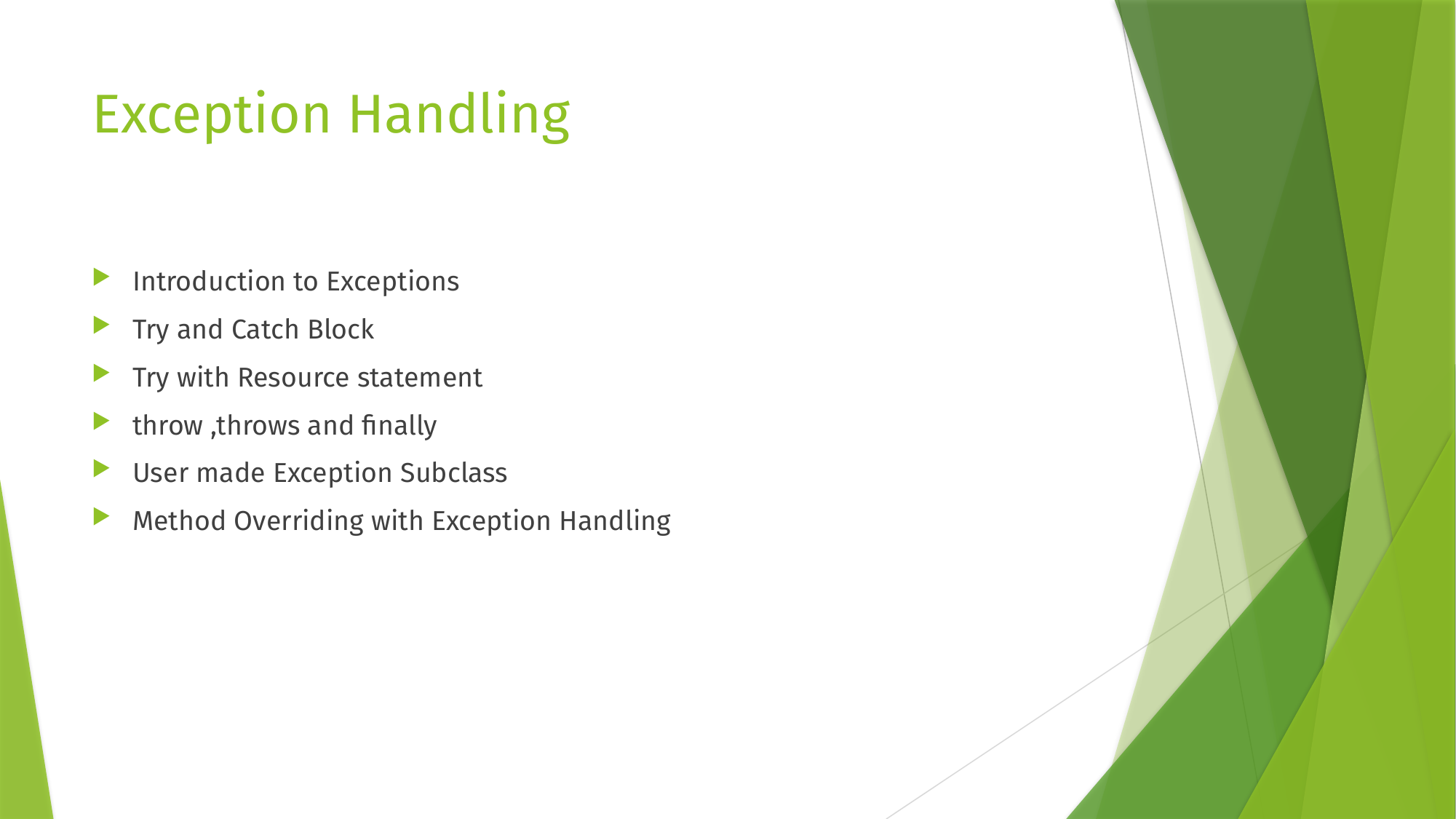

# Exception Handling
Introduction to Exceptions
Try and Catch Block
Try with Resource statement
throw ,throws and finally
User made Exception Subclass
Method Overriding with Exception Handling